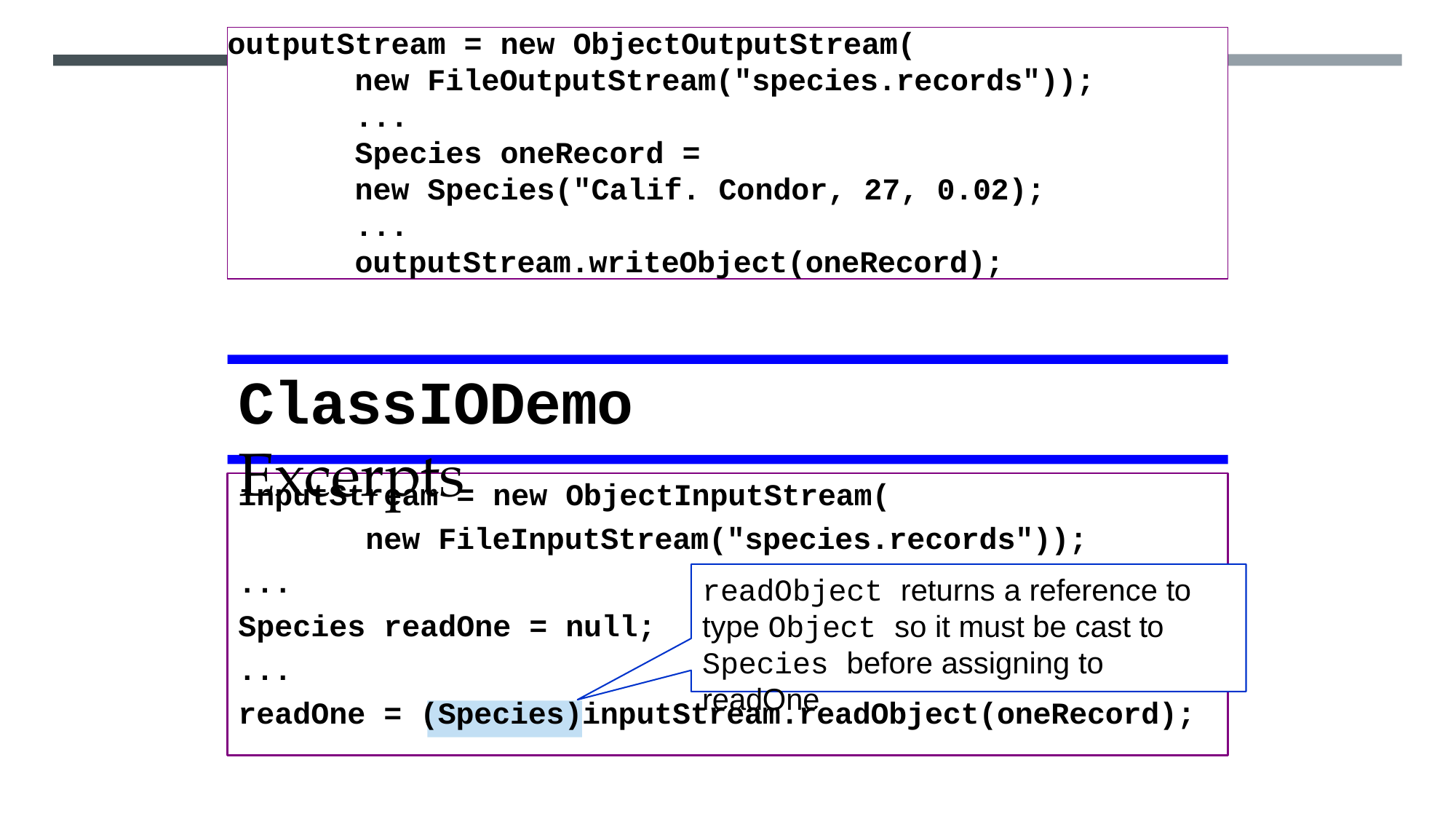

outputStream = new ObjectOutputStream(
new FileOutputStream("species.records"));
...
Species oneRecord =
new Species("Calif. Condor, 27, 0.02);
...
outputStream.writeObject(oneRecord);

ClassIODemo Excerpts

inputStream = new ObjectInputStream(
new FileInputStream("species.records"));

...
Species readOne = null;
...

readObject returns a reference to type Object so it must be cast to Species before assigning to readOne
readOne = (Species)inputStream.readObject(oneRecord);